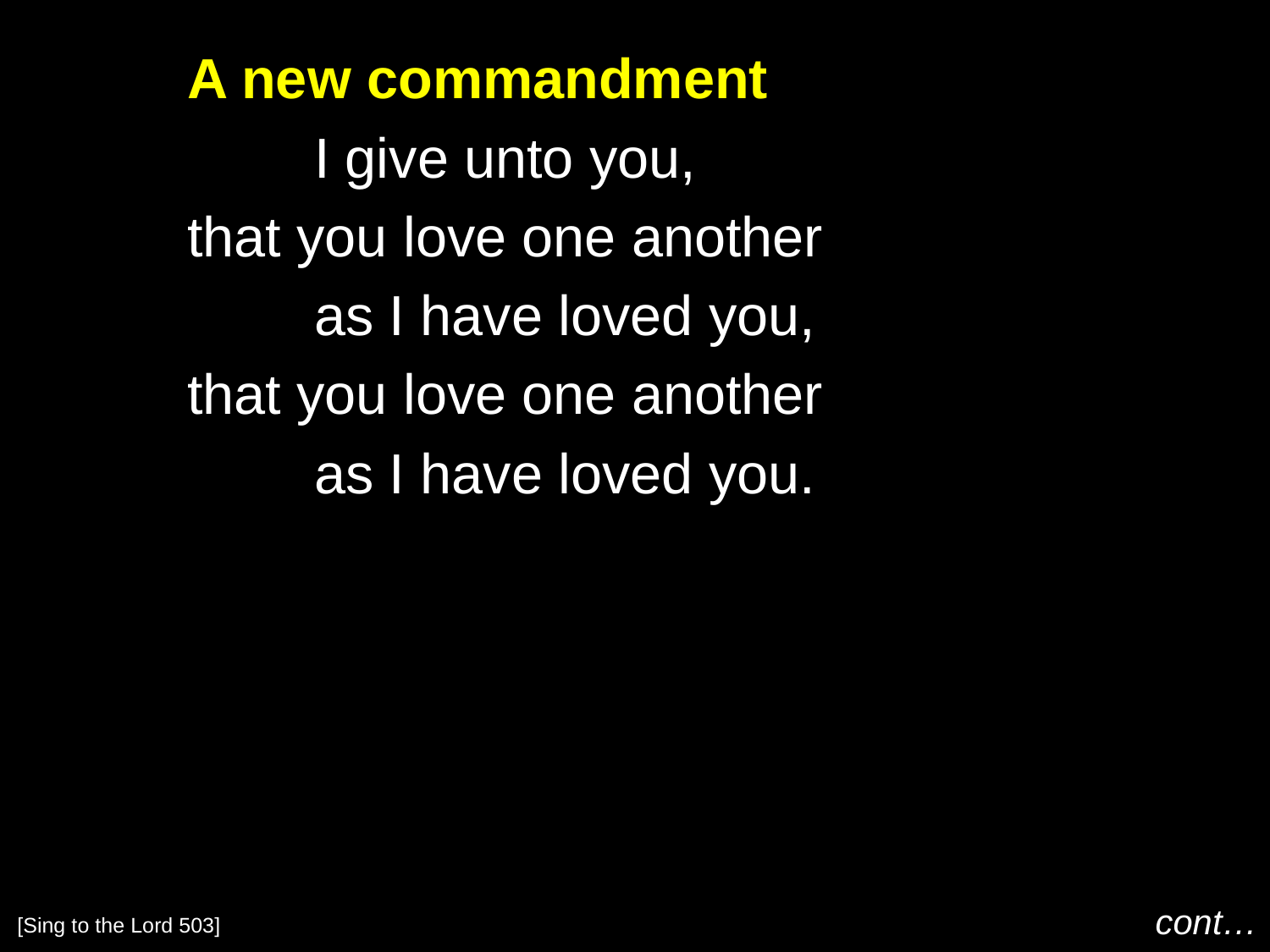

A new commandment
		I give unto you,
	that you love one another
		as I have loved you,
	that you love one another
		as I have loved you.
cont…
[Sing to the Lord 503]